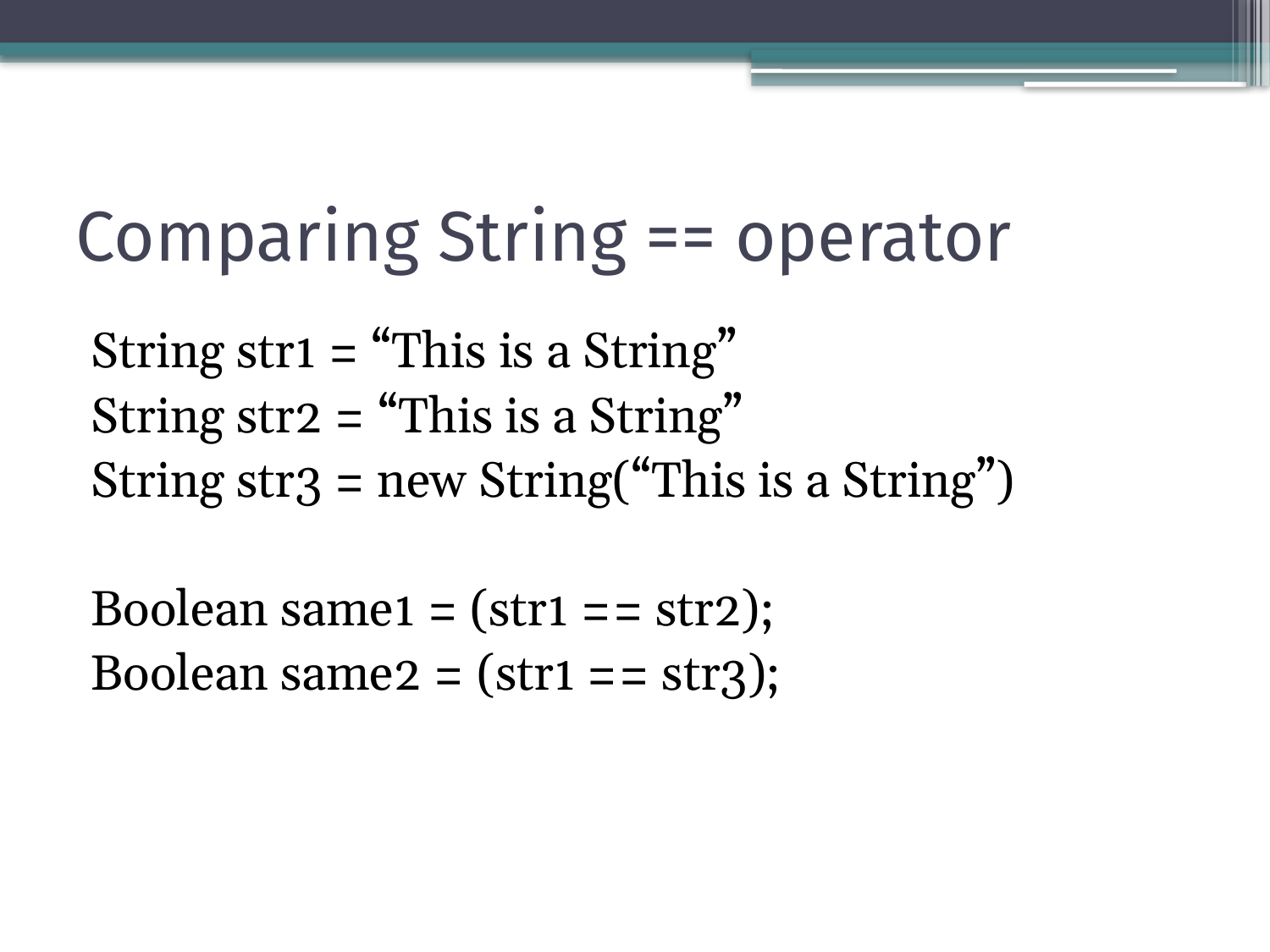

# Comparing String == operator
String str1 = “This is a String”
String str2 = “This is a String”
String str3 = new String(“This is a String”)

Boolean same1 = (str1 == str2);
Boolean same2 = (str1 == str3);